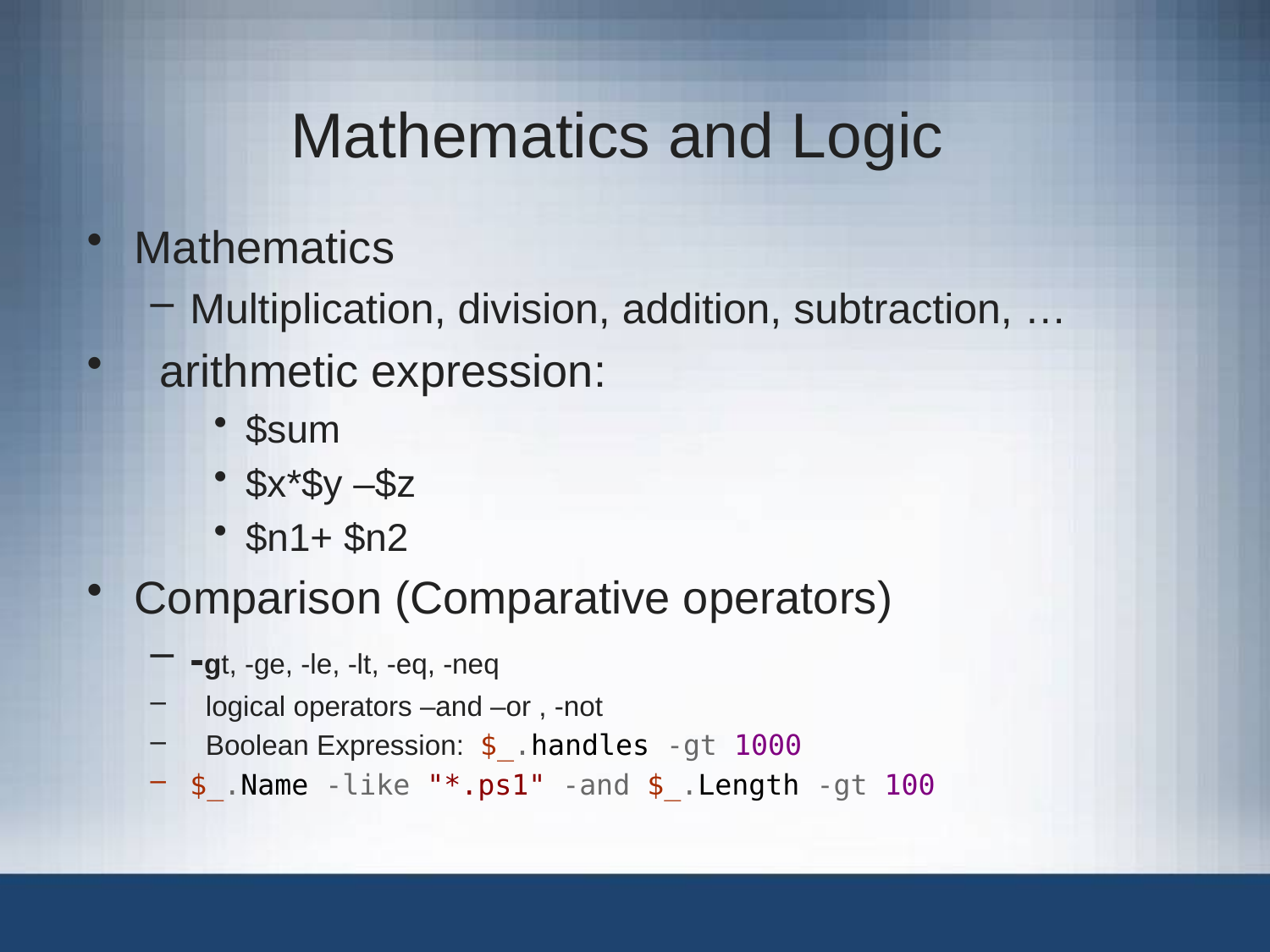

# Mathematics and Logic
Mathematics
Multiplication, division, addition, subtraction, …
  arithmetic expression:
$sum
$x*$y –$z
$n1+ $n2
Comparison (Comparative operators)
-gt, -ge, -le, -lt, -eq, -neq
  logical operators –and –or , -not
  Boolean Expression:  $_.handles -gt 1000
$_.Name -like "*.ps1" -and $_.Length -gt 100